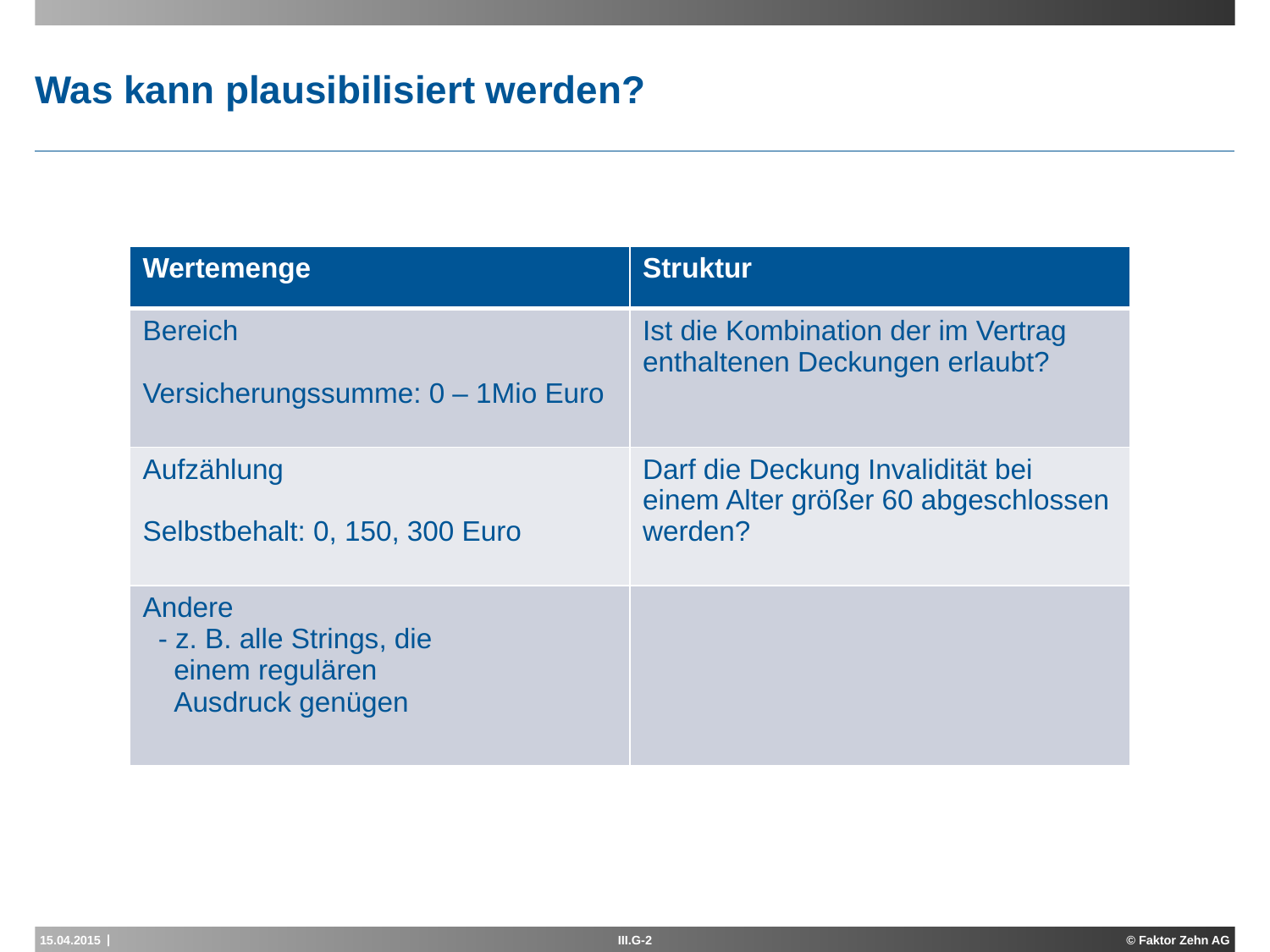

# Was kann plausibilisiert werden?
| Wertemenge | Struktur |
| --- | --- |
| Bereich Versicherungssumme: 0 – 1Mio Euro | Ist die Kombination der im Vertrag enthaltenen Deckungen erlaubt? |
| Aufzählung Selbstbehalt: 0, 150, 300 Euro | Darf die Deckung Invalidität bei einem Alter größer 60 abgeschlossen werden? |
| Andere - z. B. alle Strings, die einem regulären Ausdruck genügen |  |
15.04.2015
III.G-2